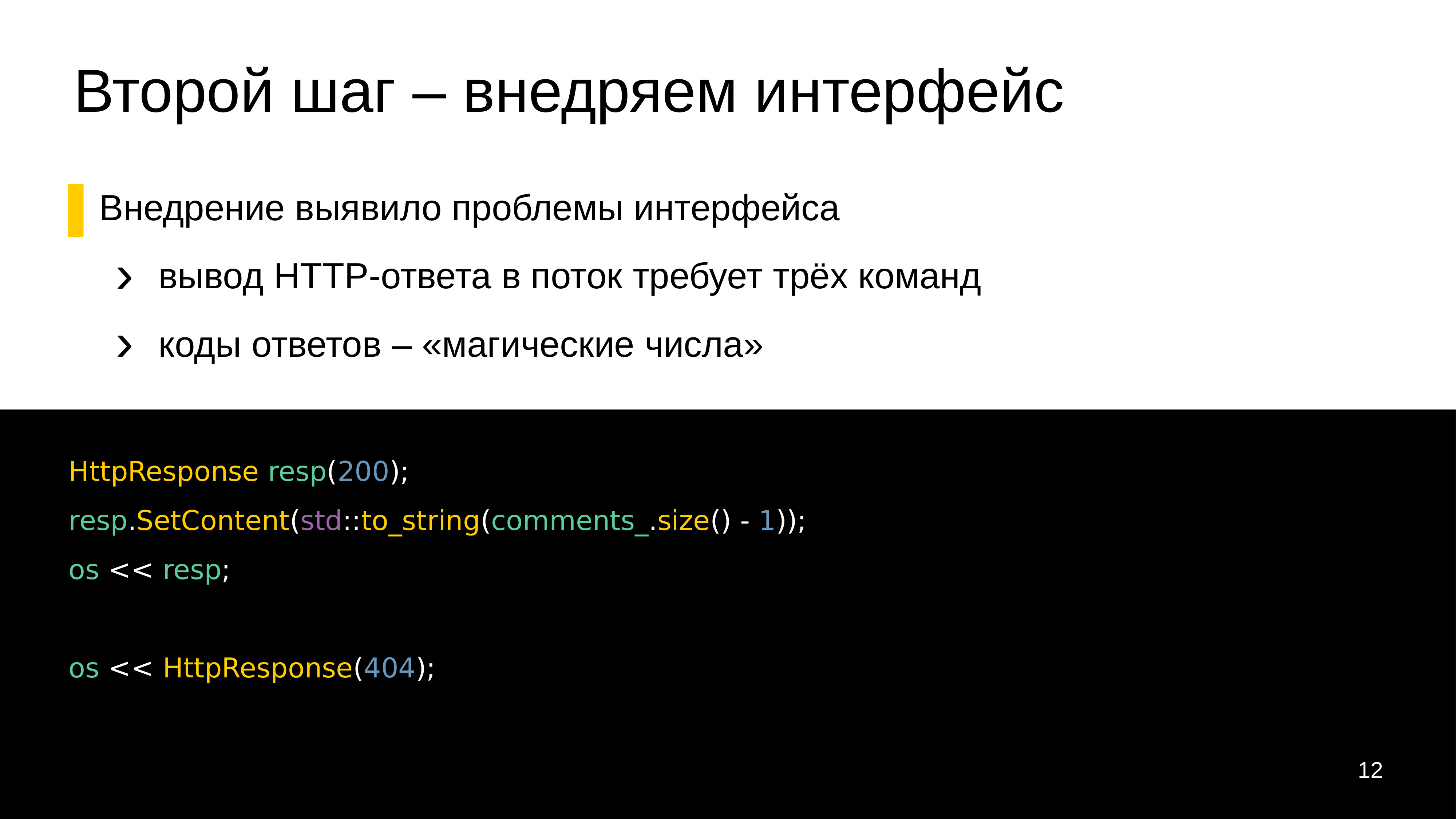

# Второй шаг – внедряем интерфейс
Внедрение выявило проблемы интерфейса
вывод HTTP-ответа в поток требует трёх команд
коды ответов – «магические числа»
HttpResponse resp(200);
resp.SetContent(std::to_string(comments_.size() - 1));
os << resp;

os << HttpResponse(404);

12